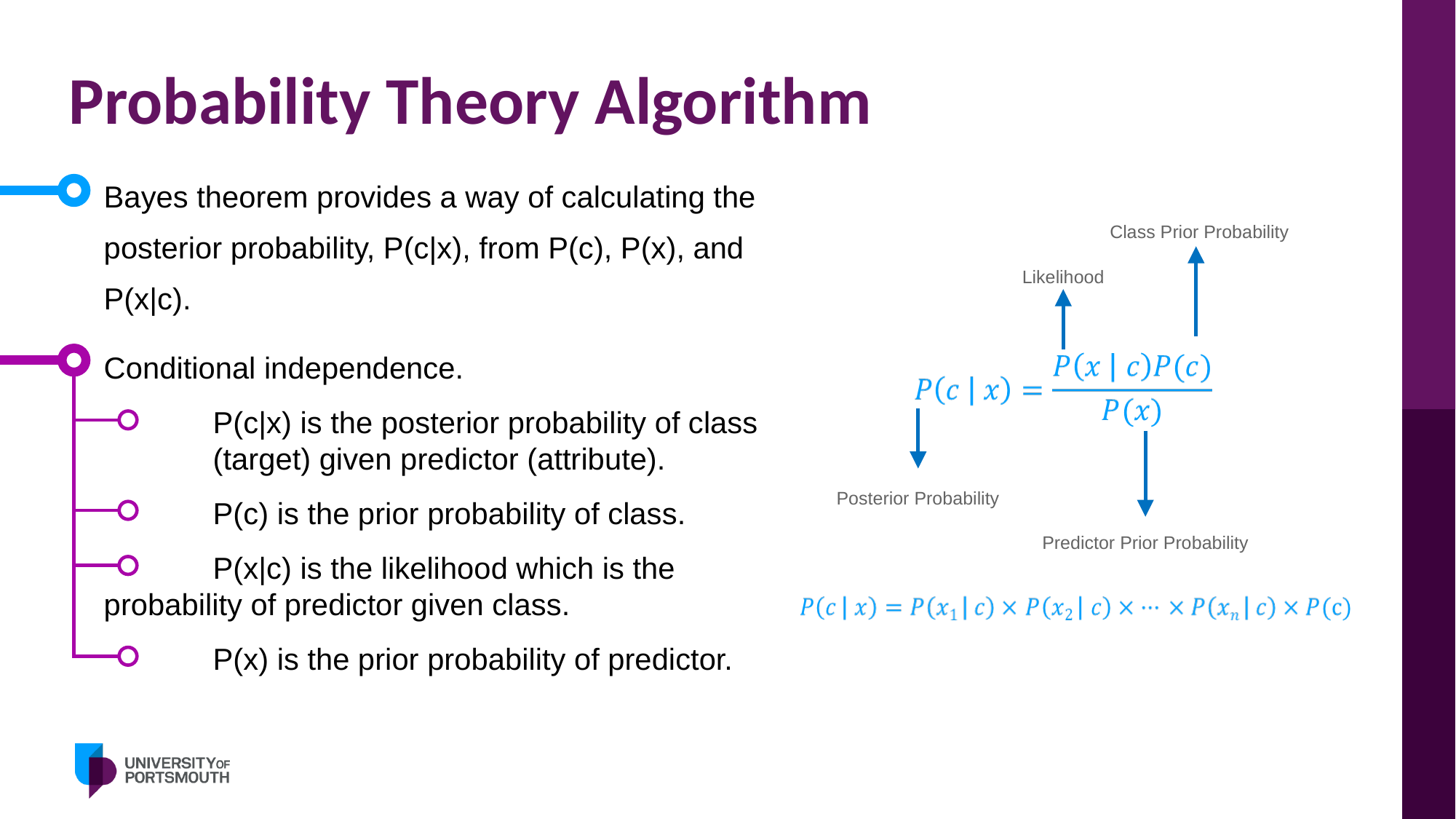

# Probability Theory Algorithm
Bayes theorem provides a way of calculating the posterior probability, P(c|x), from P(c), P(x), and P(x|c).
Conditional independence.
	P(c|x) is the posterior probability of class 	(target) given predictor (attribute).
	P(c) is the prior probability of class.
	P(x|c) is the likelihood which is the 	probability of predictor given class.
	P(x) is the prior probability of predictor.

Class Prior Probability
Likelihood

Posterior Probability

Predictor Prior Probability